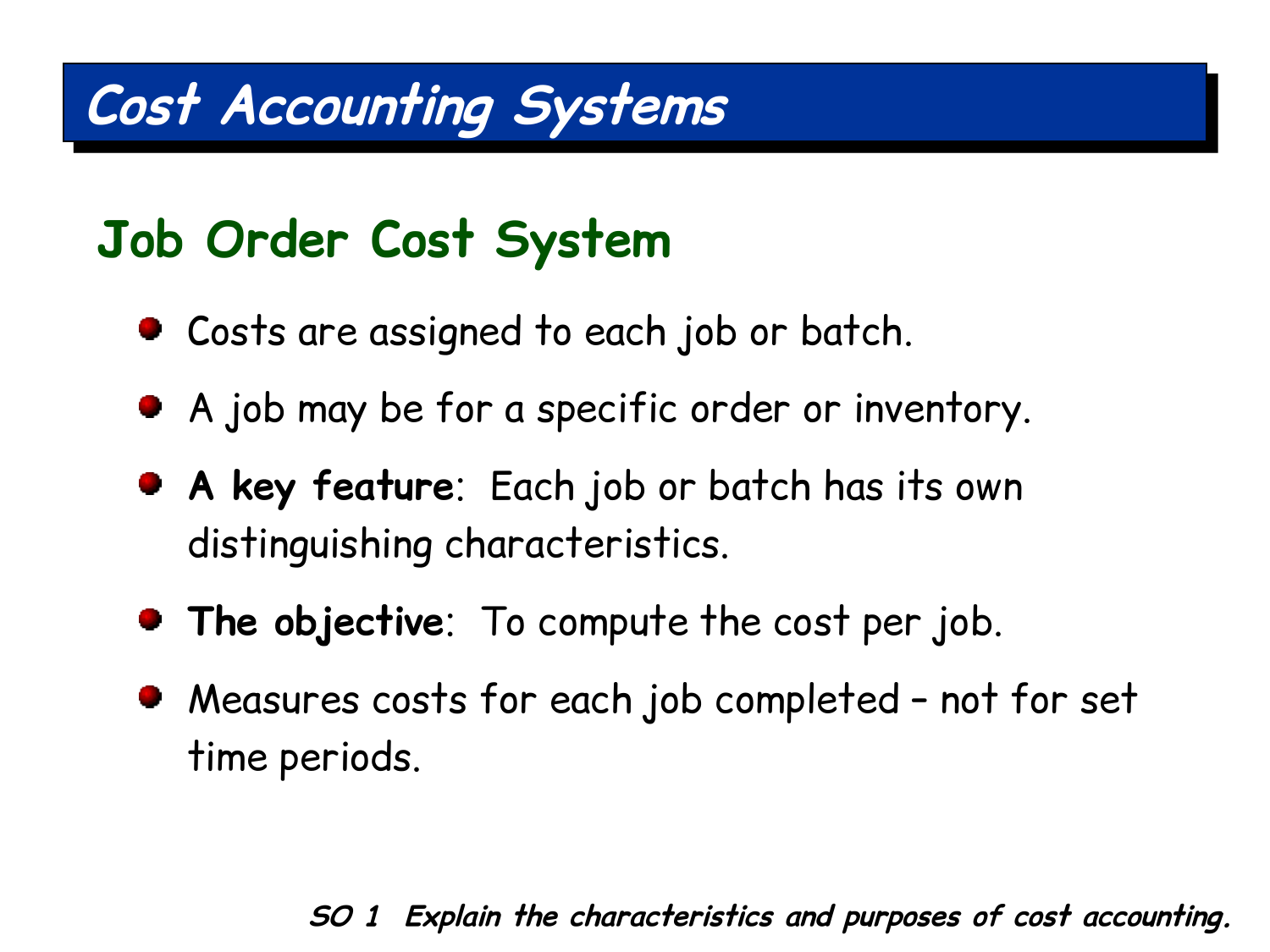

# Cost Accounting Systems
Job Order Cost System

Costs are assigned to each job or batch.
A job may be for a specific order or inventory.
A key feature:  Each job or batch has its own distinguishing characteristics.
The objective:  To compute the cost per job.
Measures costs for each job completed – not for set time periods.
SO 1  Explain the characteristics and purposes of cost accounting.